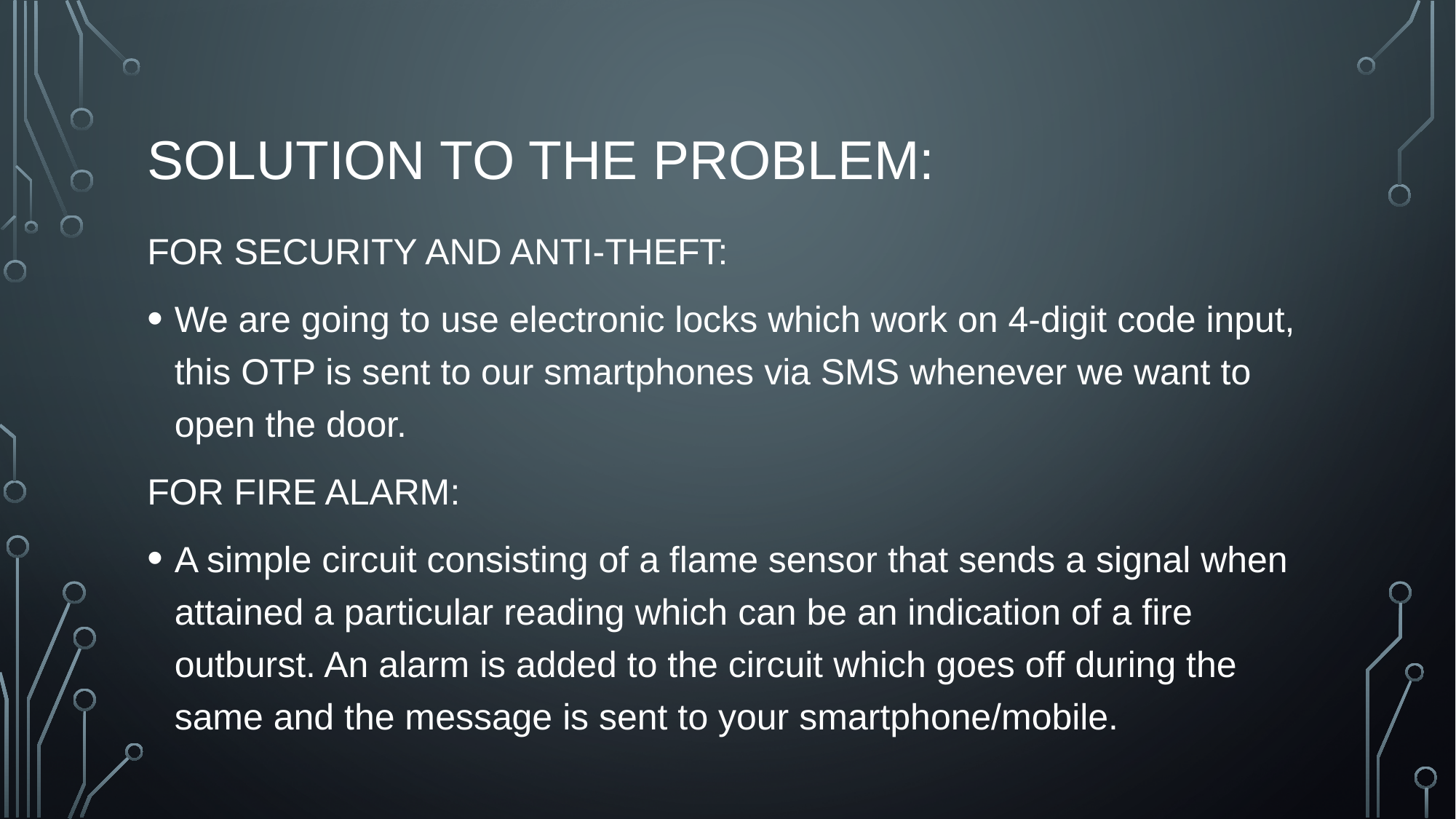

# SOLUTION TO THE PROBLEM:
FOR SECURITY AND ANTI-THEFT:
We are going to use electronic locks which work on 4-digit code input, this OTP is sent to our smartphones via SMS whenever we want to open the door.
FOR FIRE ALARM:
A simple circuit consisting of a flame sensor that sends a signal when attained a particular reading which can be an indication of a fire outburst. An alarm is added to the circuit which goes off during the same and the message is sent to your smartphone/mobile.